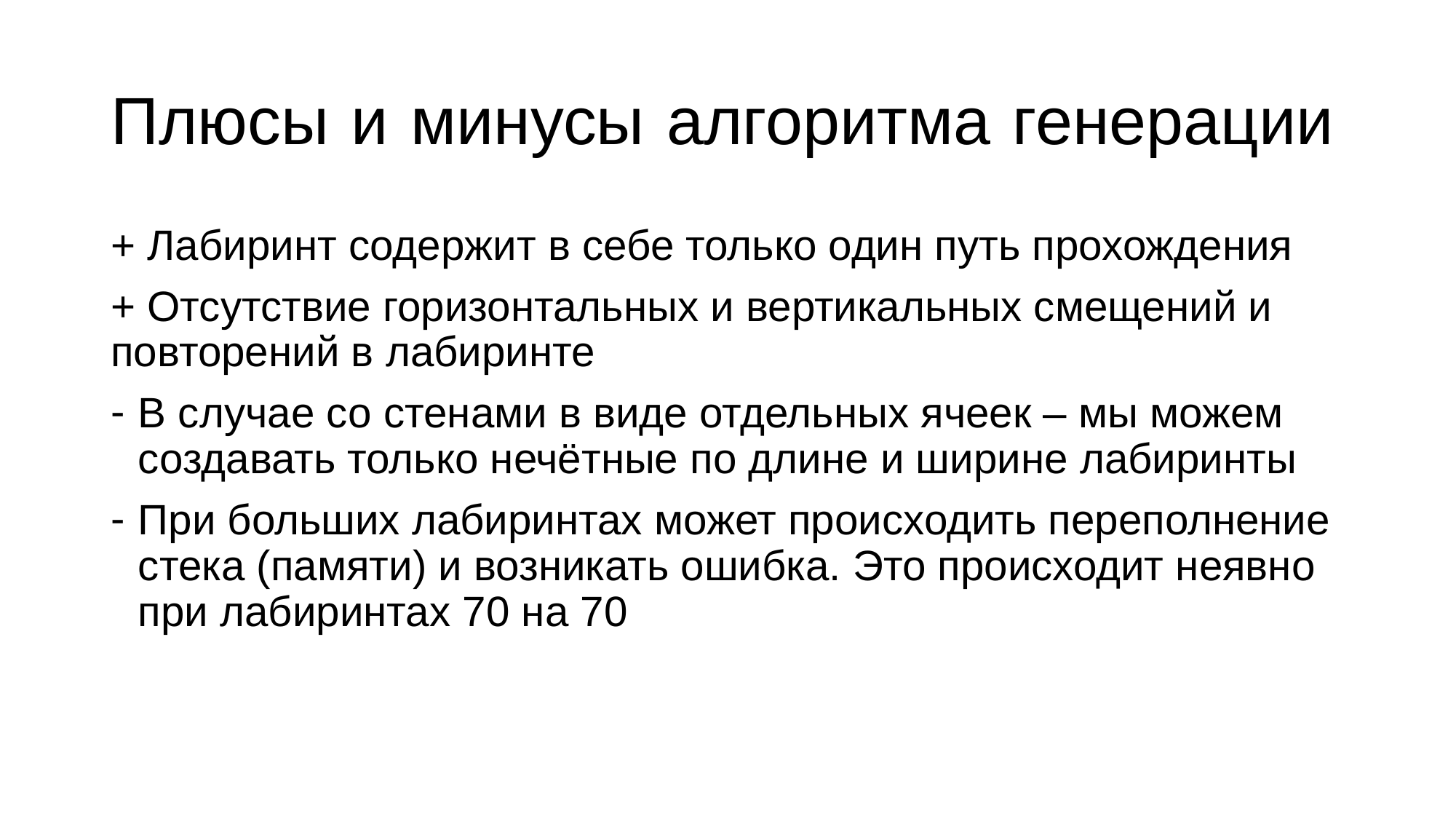

# Плюсы и минусы алгоритма генерации
+ Лабиринт содержит в себе только один путь прохождения
+ Отсутствие горизонтальных и вертикальных смещений и повторений в лабиринте
В случае со стенами в виде отдельных ячеек – мы можем создавать только нечётные по длине и ширине лабиринты
При больших лабиринтах может происходить переполнение стека (памяти) и возникать ошибка. Это происходит неявно при лабиринтах 70 на 70